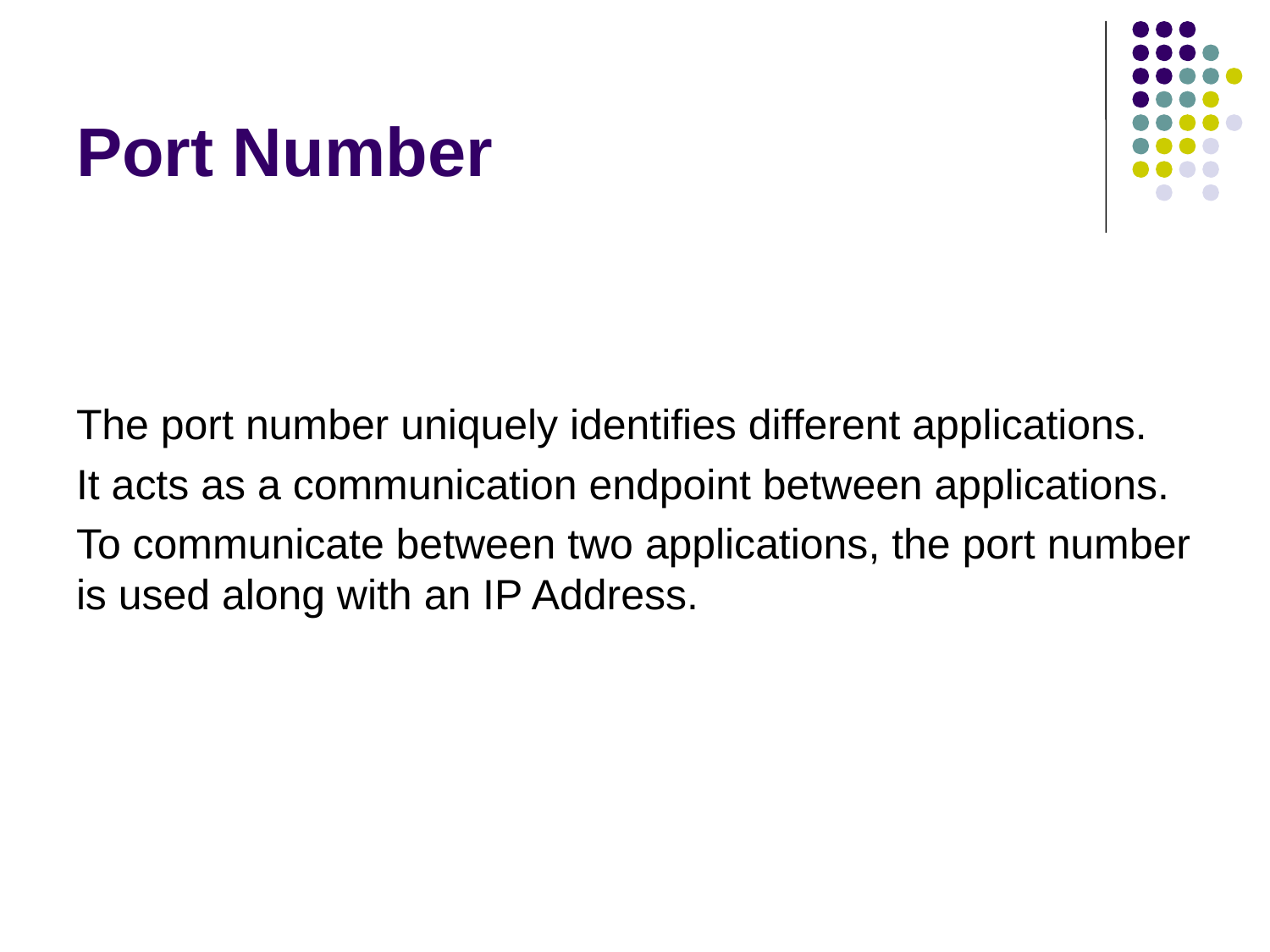

# Port Number
The port number uniquely identifies different applications.
It acts as a communication endpoint between applications.
To communicate between two applications, the port number is used along with an IP Address.